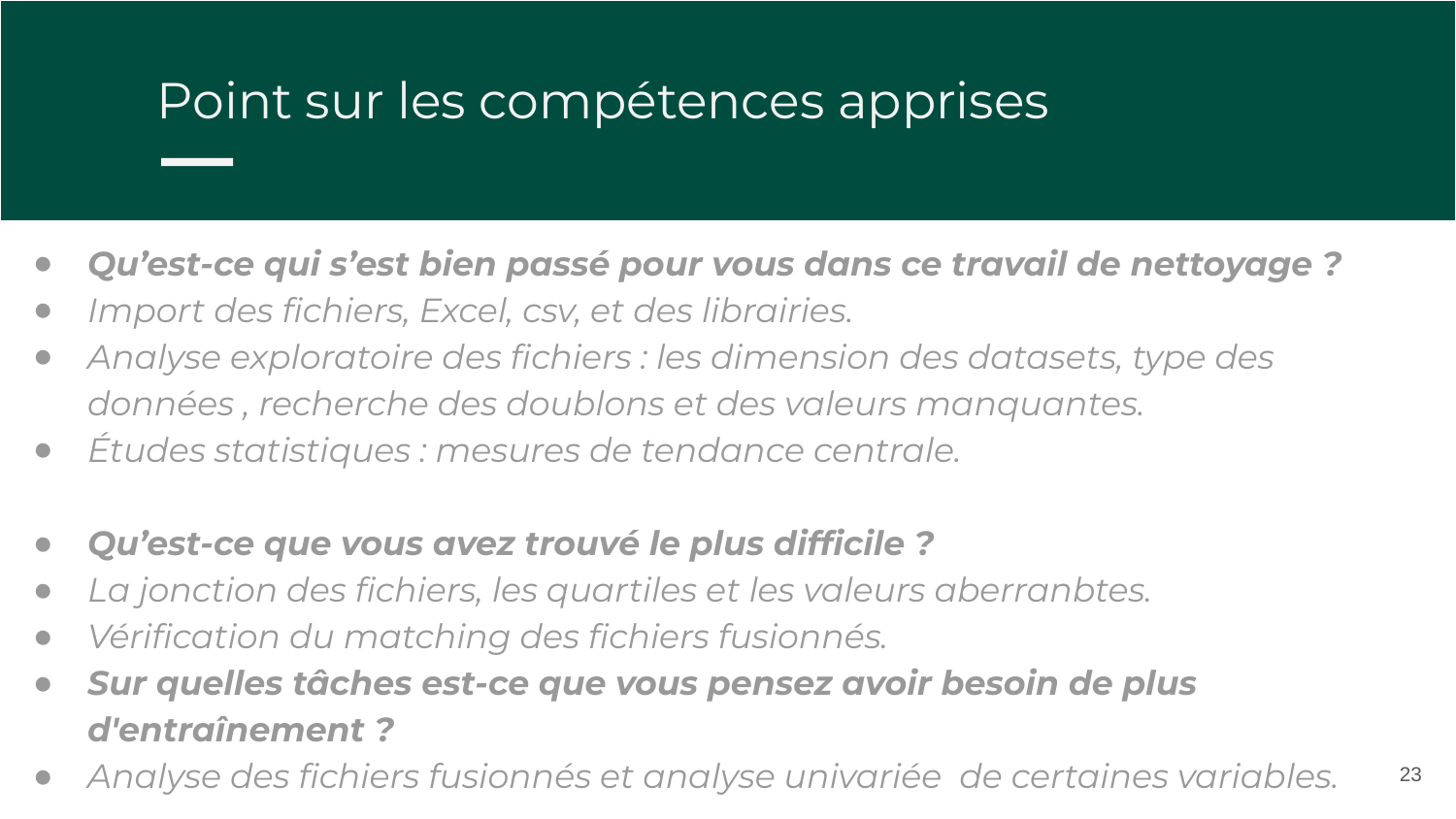

Point sur les compétences apprises

Qu’est-ce qui s’est bien passé pour vous dans ce travail de nettoyage ?
Import des fichiers, Excel, csv, et des librairies.
Analyse exploratoire des fichiers : les dimension des datasets, type des données , recherche des doublons et des valeurs manquantes.
Études statistiques : mesures de tendance centrale.

Qu’est-ce que vous avez trouvé le plus difficile ?
La jonction des fichiers, les quartiles et les valeurs aberranbtes.
Vérification du matching des fichiers fusionnés.
Sur quelles tâches est-ce que vous pensez avoir besoin de plus d'entraînement ?
Analyse des fichiers fusionnés et analyse univariée  de certaines variables.

23